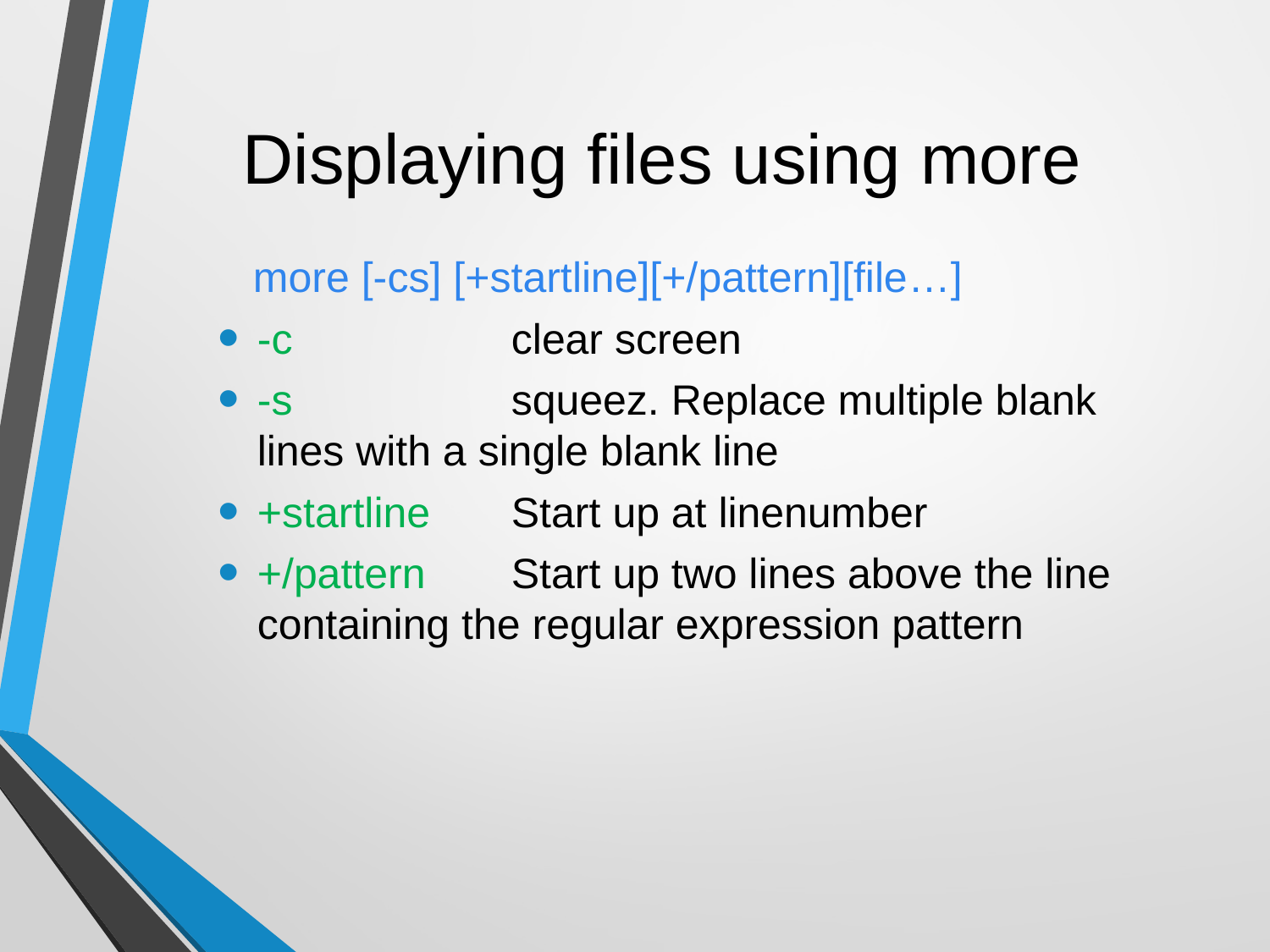

# Displaying files using more
   more [-cs] [+startline][+/pattern][file…]
-c		clear screen
-s		squeez. Replace multiple blank lines with a single blank line
+startline	Start up at linenumber
+/pattern 	Start up two lines above the line containing the regular expression pattern